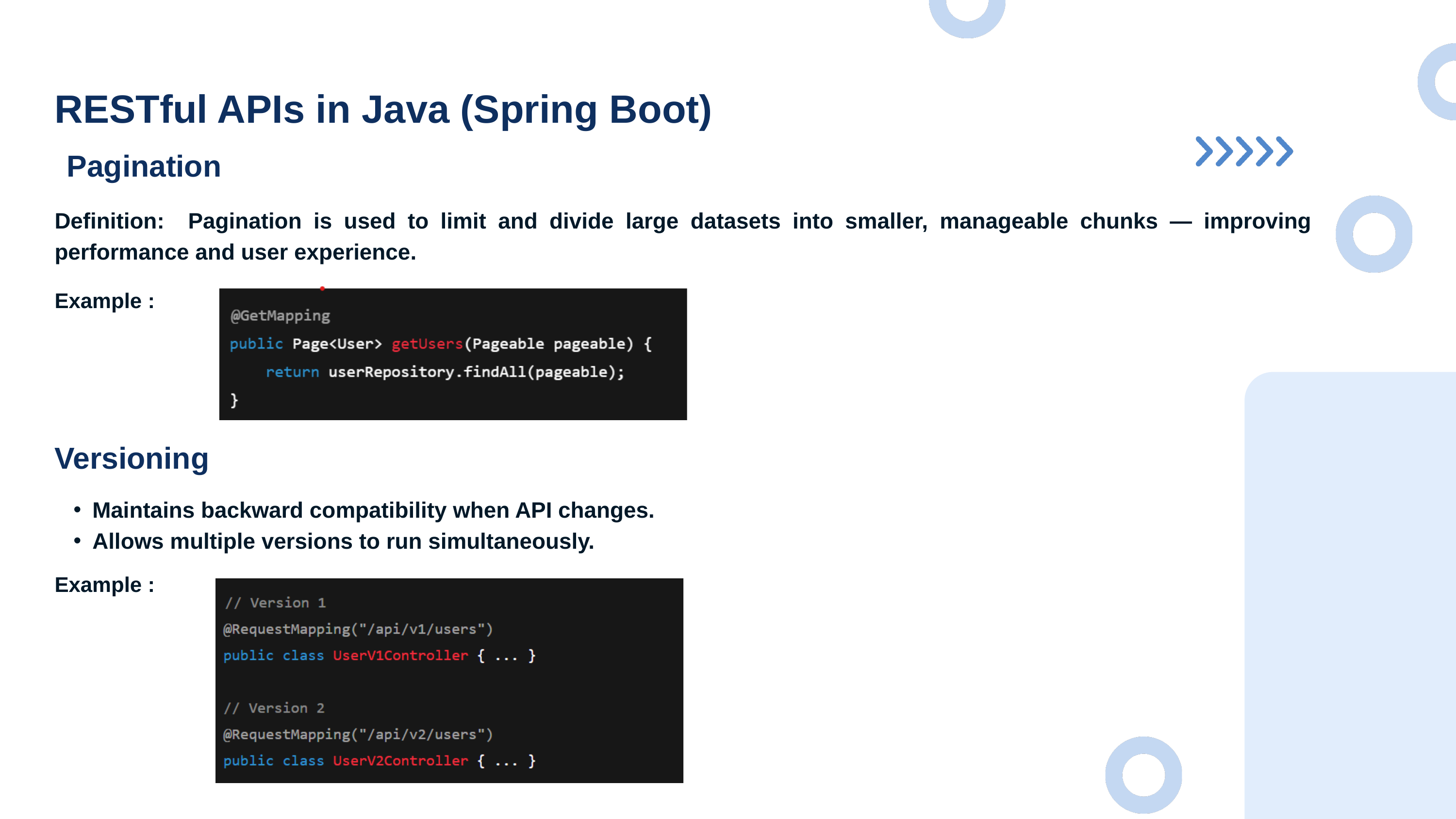

RESTful APIs in Java (Spring Boot)

Pagination

Definition:  Pagination is used to limit and divide large datasets into smaller, manageable chunks — improving performance and user experience.
Example :

Versioning
Maintains backward compatibility when API changes.
Allows multiple versions to run simultaneously.

Example :